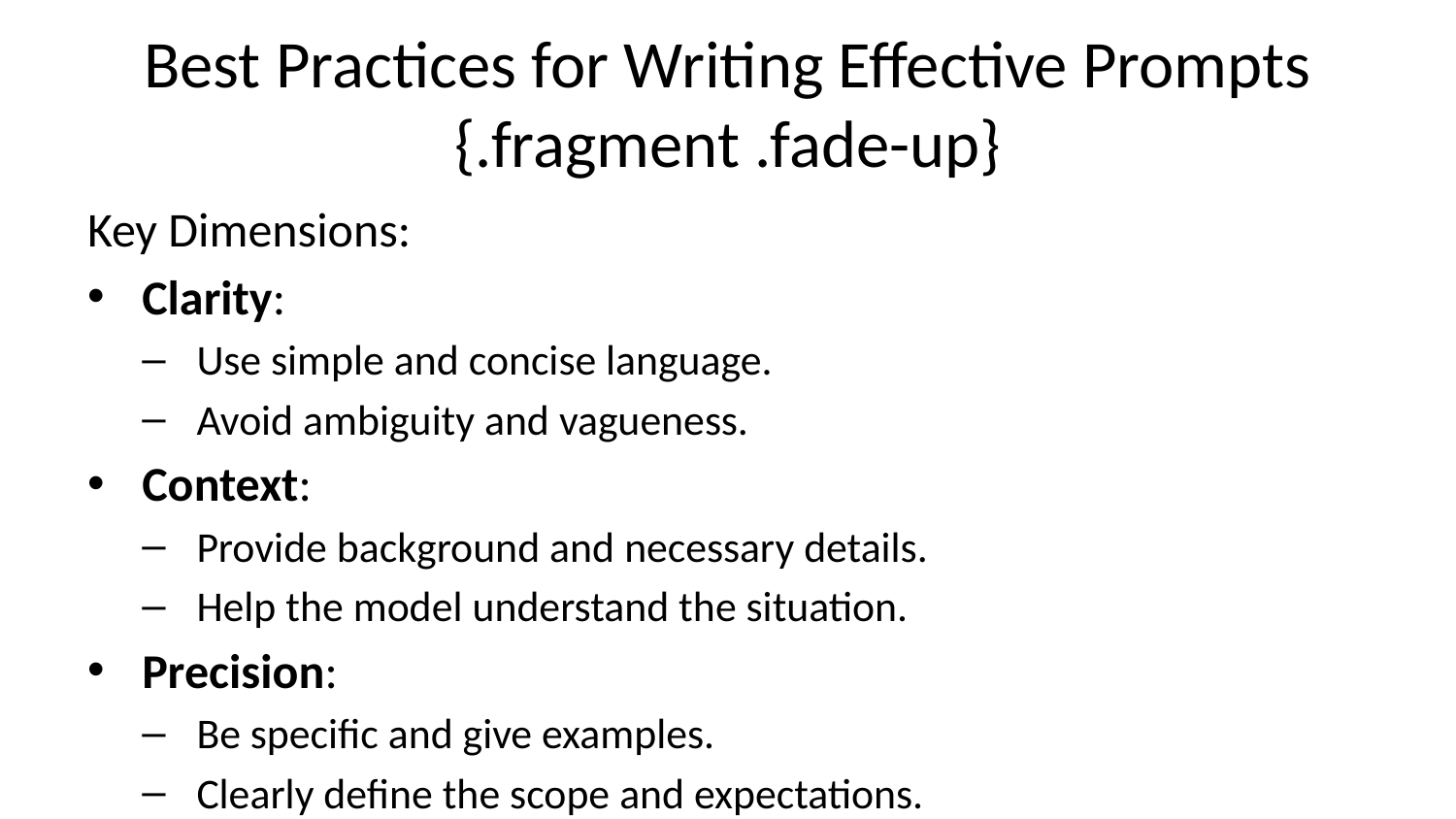

# Best Practices for Writing Effective Prompts {.fragment .fade-up}
Key Dimensions:
Clarity:
Use simple and concise language.
Avoid ambiguity and vagueness.
Context:
Provide background and necessary details.
Help the model understand the situation.
Precision:
Be specific and give examples.
Clearly define the scope and expectations.
Role-play:
Assume a persona to enhance the response.
Offer relevant context for better understanding.